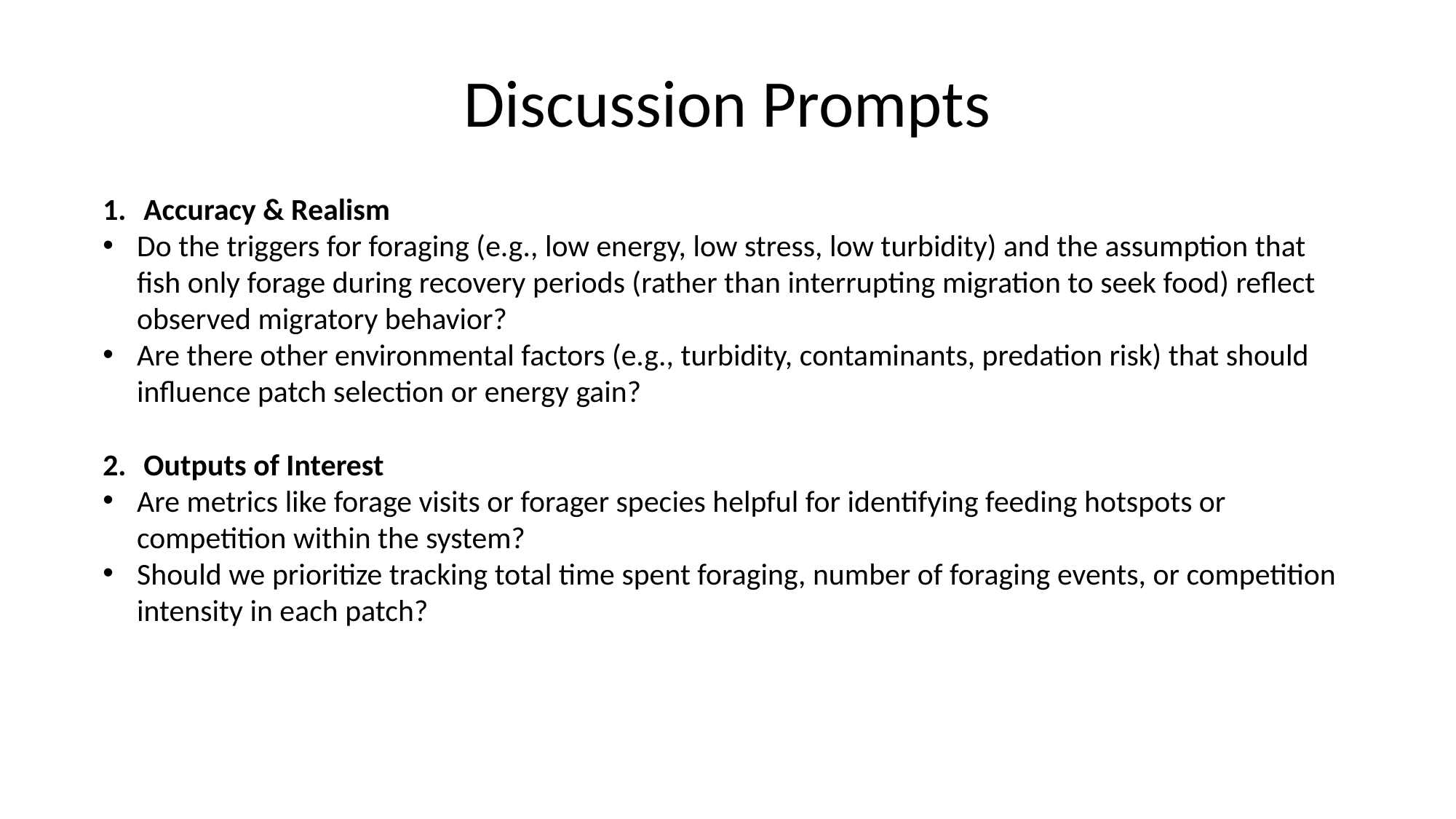

# Discussion Prompts
Accuracy & Realism
Do the triggers for foraging (e.g., low energy, low stress, low turbidity) and the assumption that fish only forage during recovery periods (rather than interrupting migration to seek food) reflect observed migratory behavior?
Are there other environmental factors (e.g., turbidity, contaminants, predation risk) that should influence patch selection or energy gain?

Outputs of Interest
Are metrics like forage visits or forager species helpful for identifying feeding hotspots or competition within the system?
Should we prioritize tracking total time spent foraging, number of foraging events, or competition intensity in each patch?